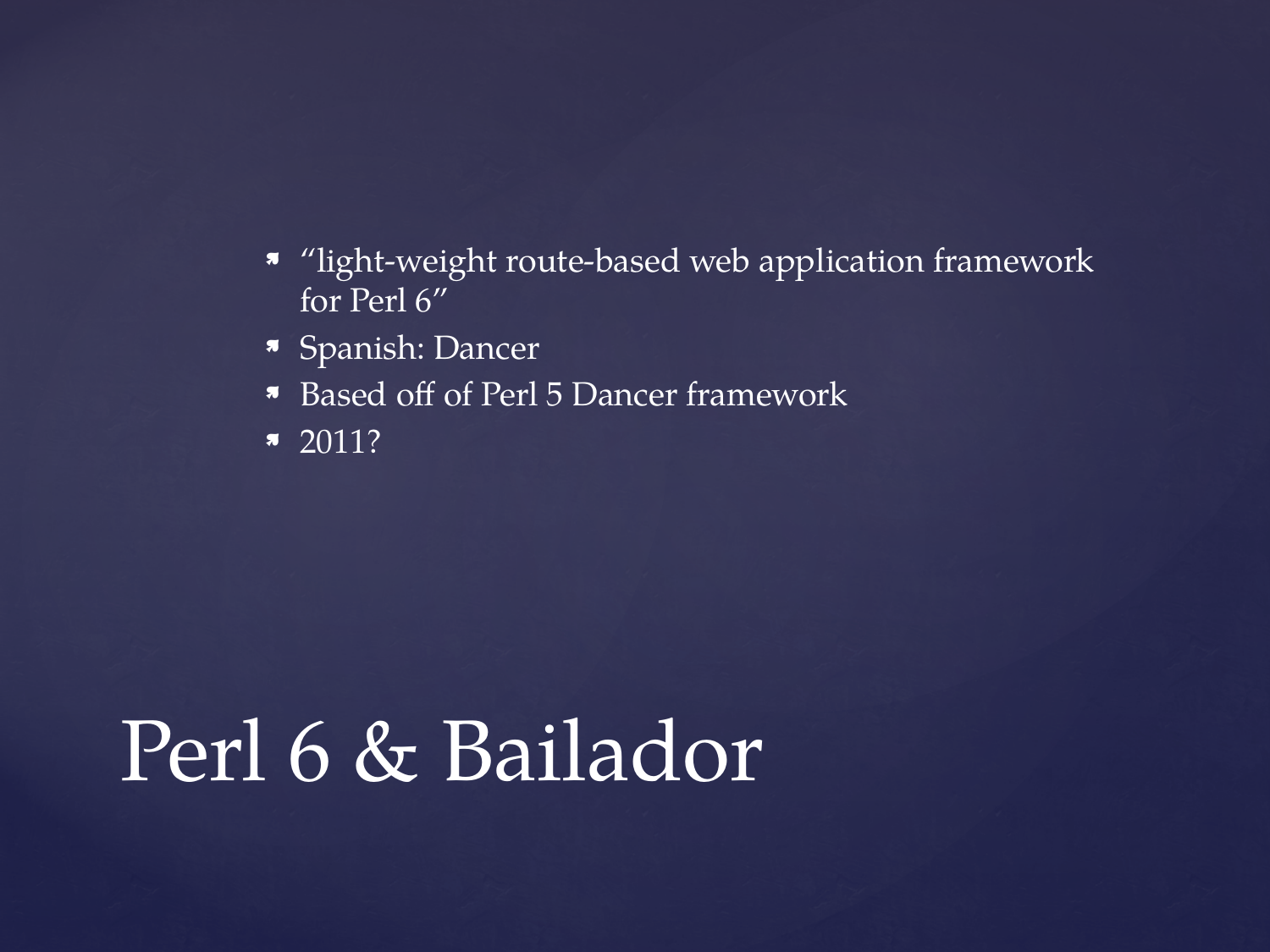

“light-weight route-based web application framework for Perl 6”
Spanish: Dancer
Based off of Perl 5 Dancer framework
2011?
# Perl 6 & Bailador